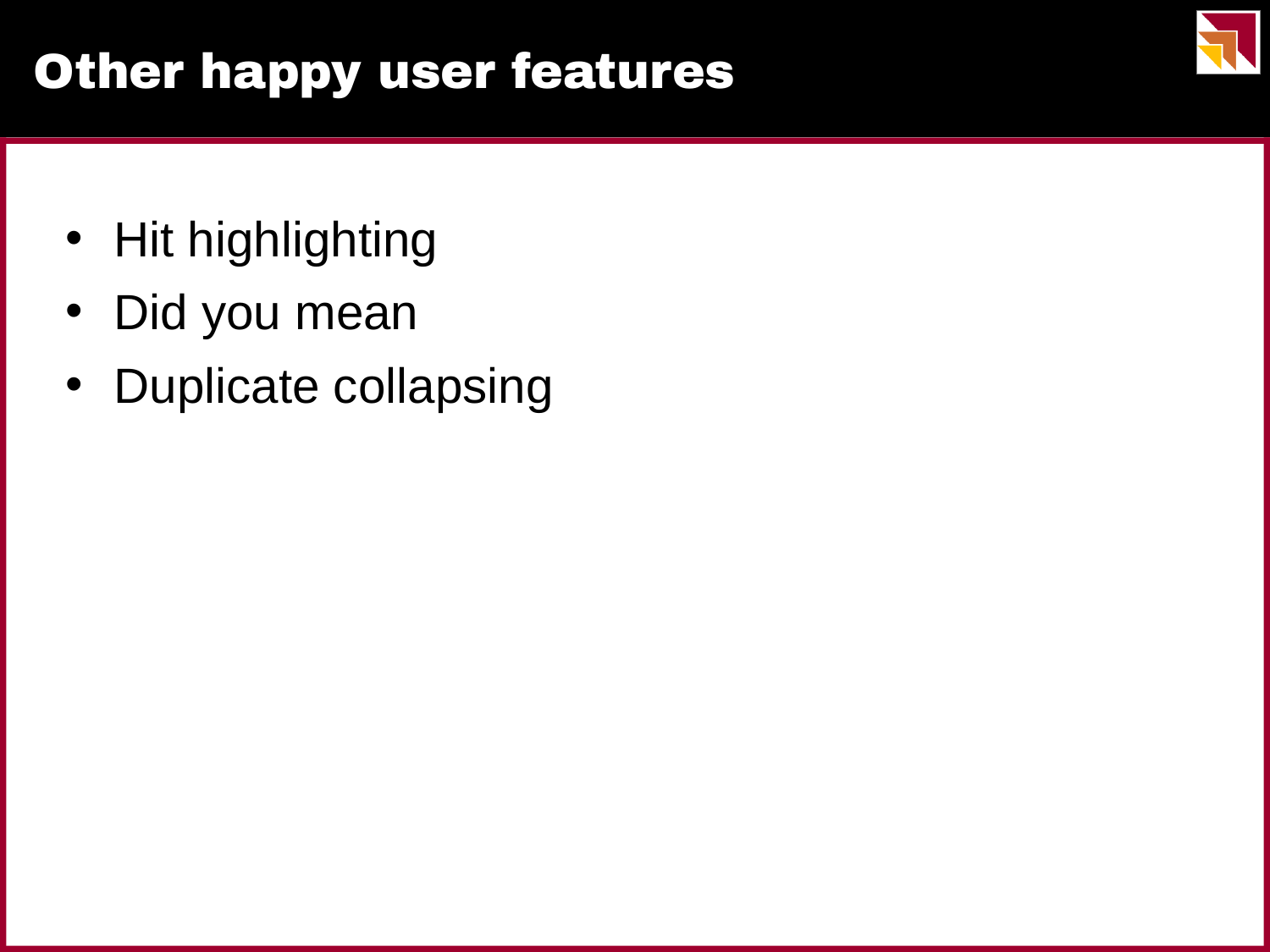

# Other happy user features
Hit highlighting
Did you mean
Duplicate collapsing